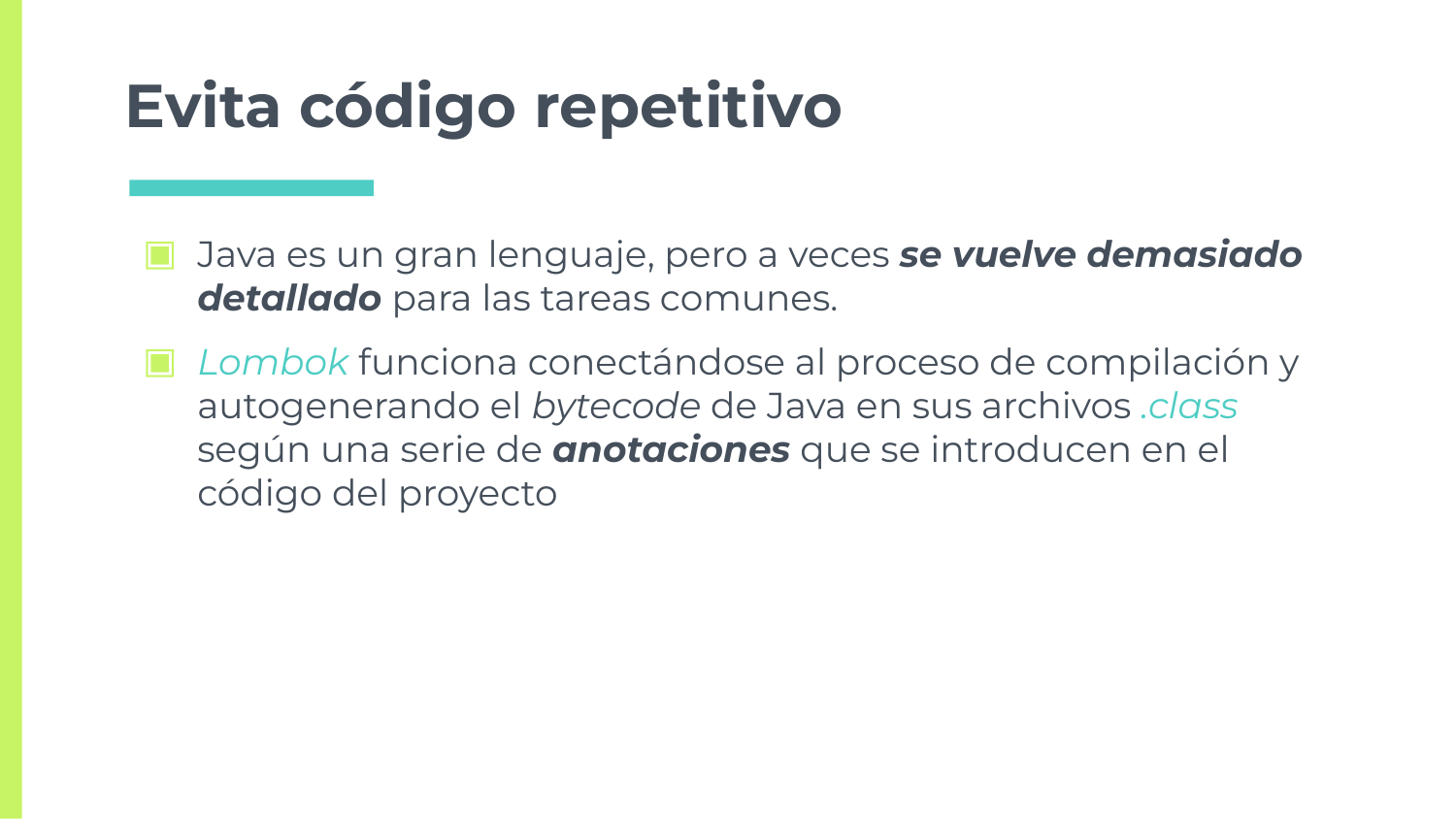

# Evita código repetitivo
Java es un gran lenguaje, pero a veces se vuelve demasiado detallado para las tareas comunes.
Lombok funciona conectándose al proceso de compilación y autogenerando el bytecode de Java en sus archivos .class según una serie de anotaciones que se introducen en el código del proyecto